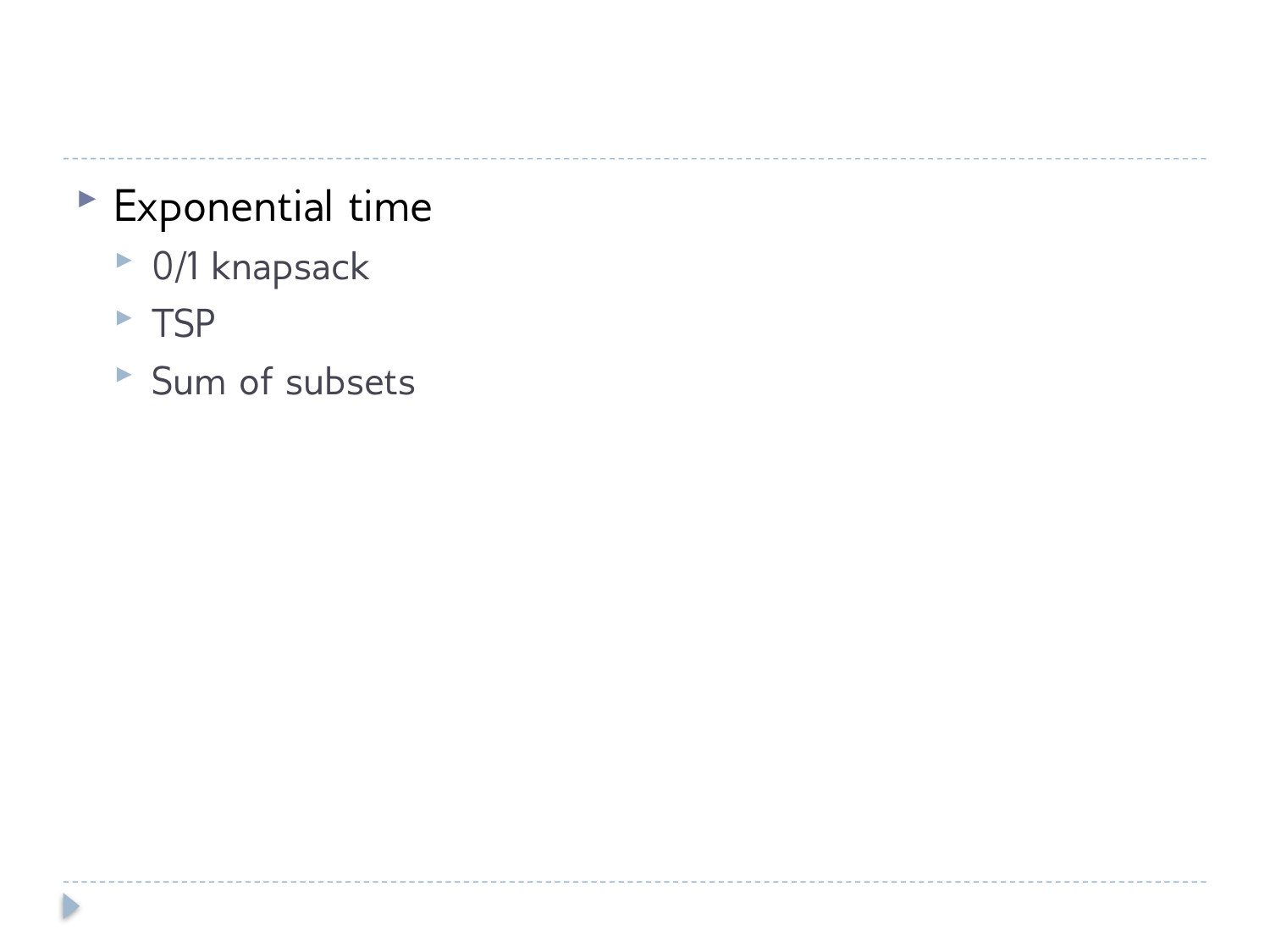

#
Exponential time
0/1 knapsack
TSP
Sum of subsets